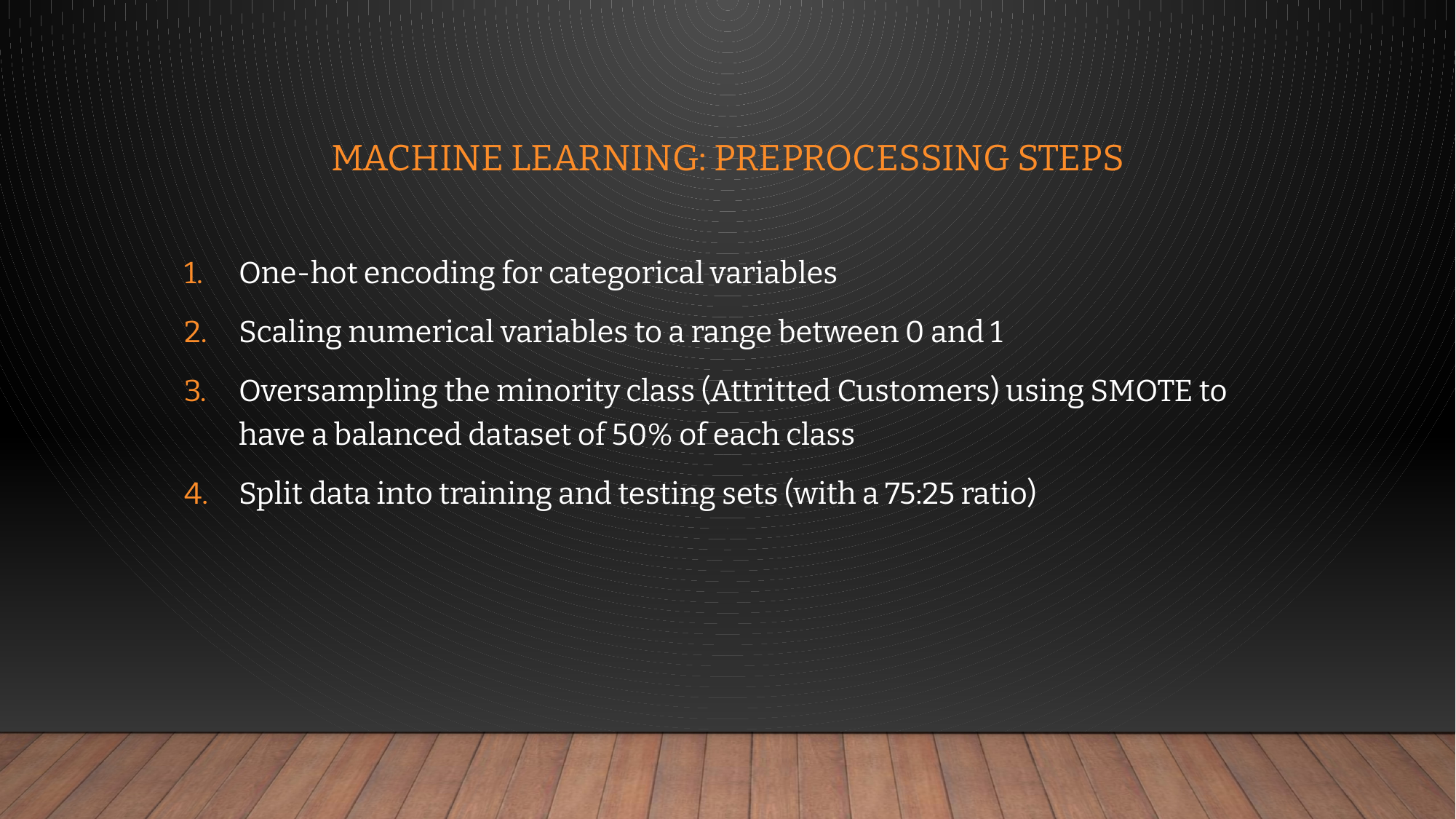

# Machine learning: PreProcessing Steps
One-hot encoding for categorical variables
Scaling numerical variables to a range between 0 and 1
Oversampling the minority class (Attritted Customers) using SMOTE to have a balanced dataset of 50% of each class
Split data into training and testing sets (with a 75:25 ratio)